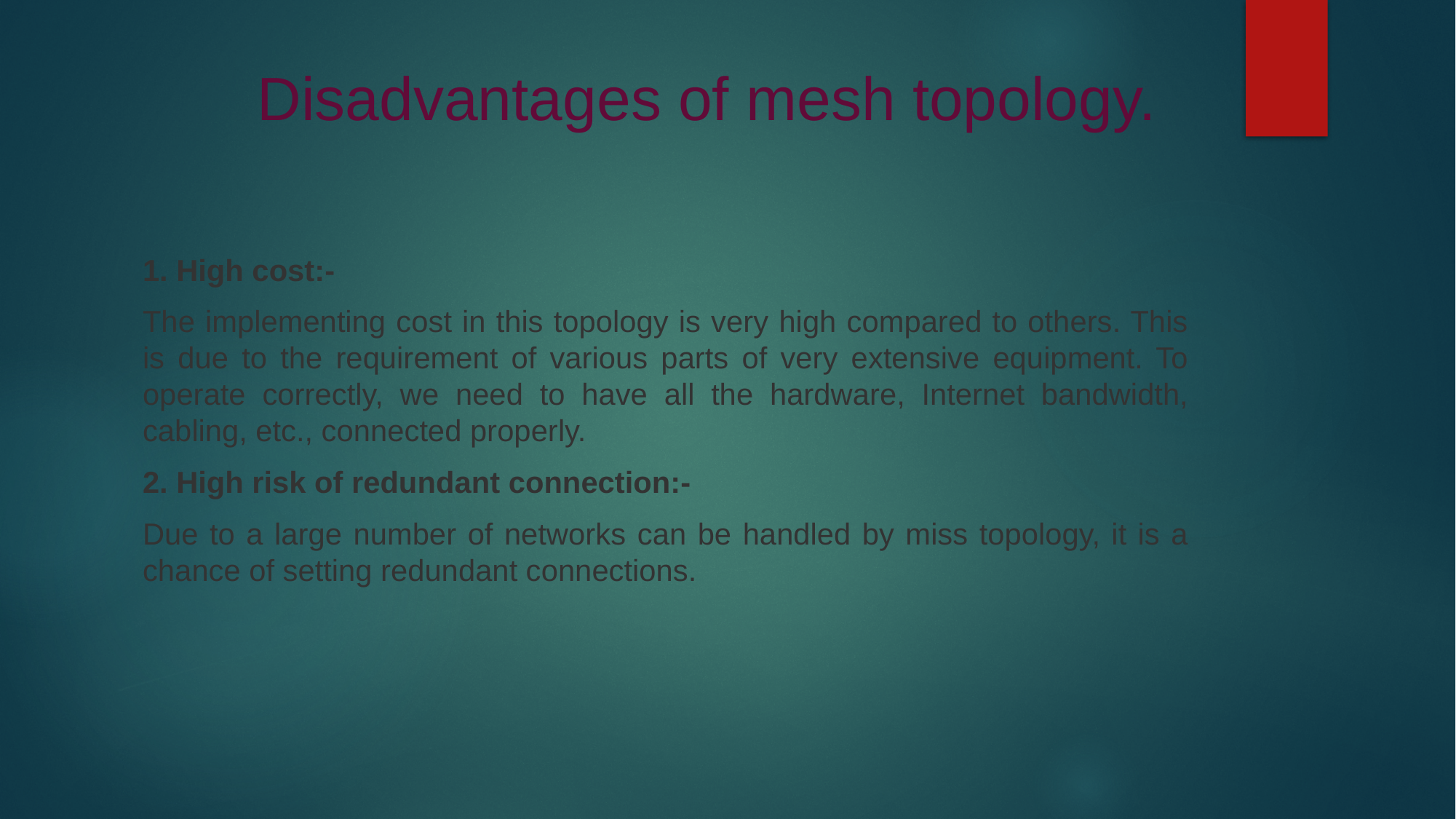

# Disadvantages of mesh topology.
1. High cost:-
The implementing cost in this topology is very high compared to others. This is due to the requirement of various parts of very extensive equipment. To operate correctly, we need to have all the hardware, Internet bandwidth, cabling, etc., connected properly.
2. High risk of redundant connection:-
Due to a large number of networks can be handled by miss topology, it is a chance of setting redundant connections.